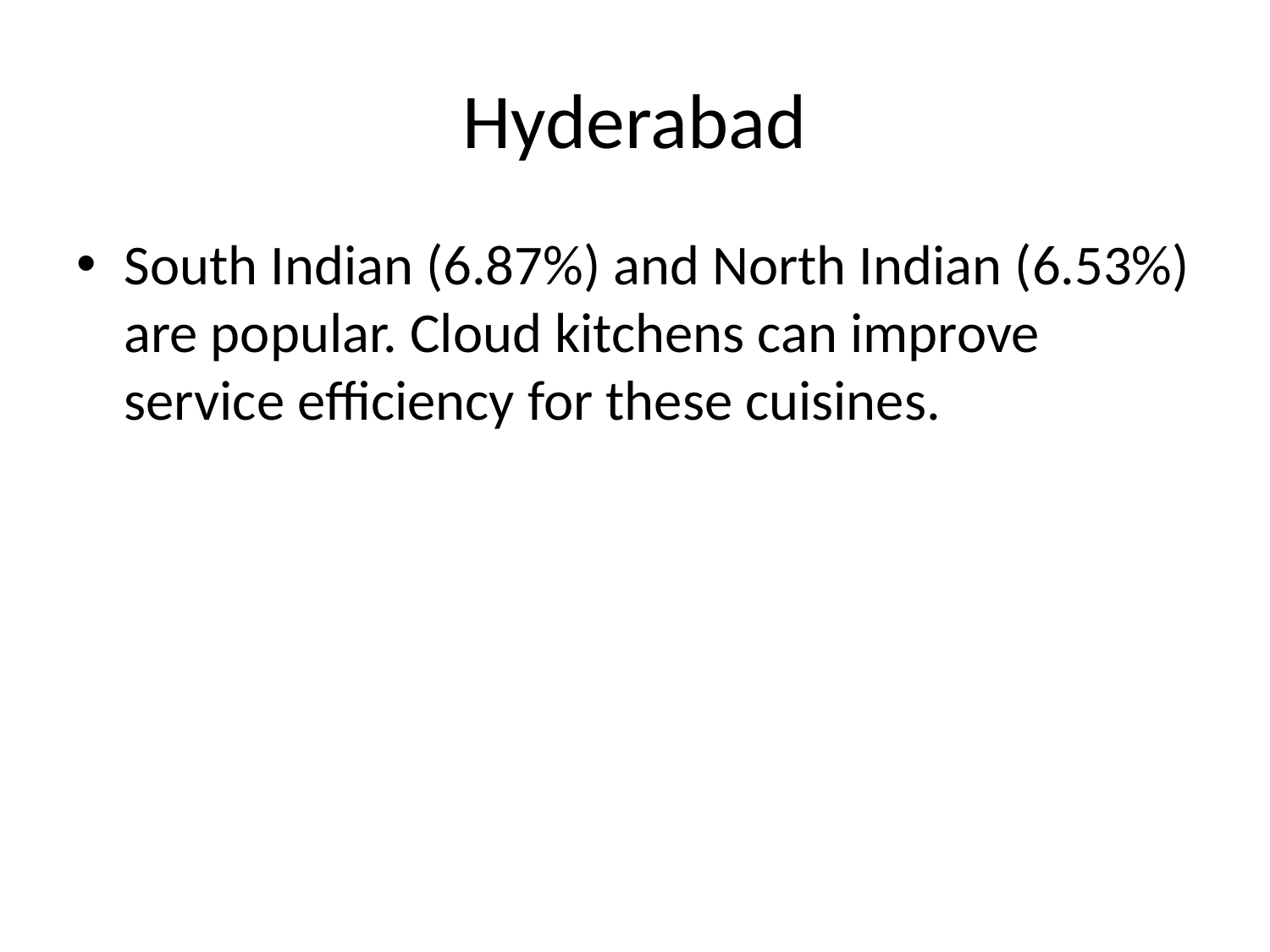

# Hyderabad
South Indian (6.87%) and North Indian (6.53%) are popular. Cloud kitchens can improve service efficiency for these cuisines.